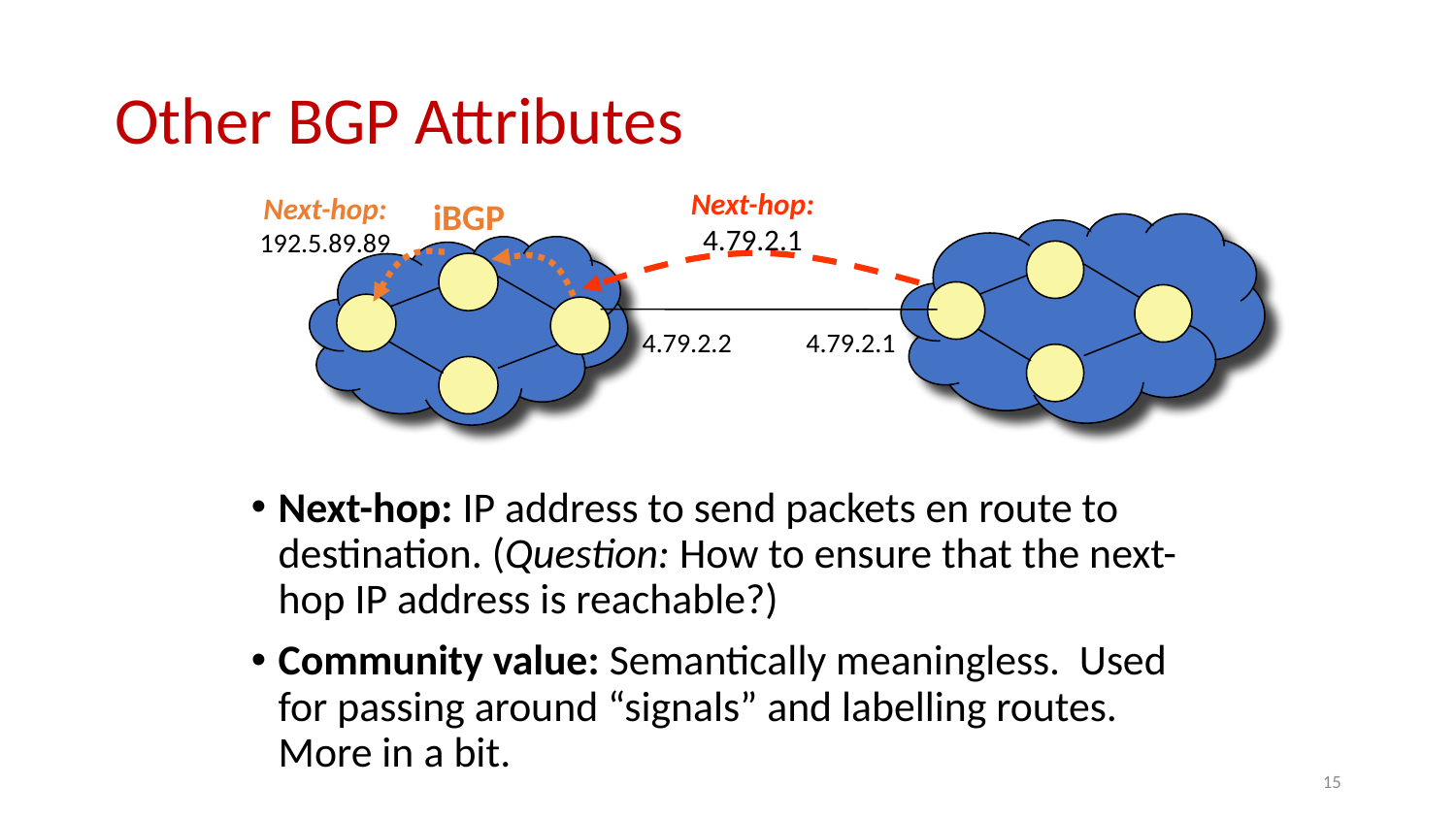

# Other BGP Attributes
Next-hop: 4.79.2.1
Next-hop: 192.5.89.89
iBGP

4.79.2.2
4.79.2.1
Next-hop: IP address to send packets en route to destination. (Question: How to ensure that the next-hop IP address is reachable?)
Community value: Semantically meaningless.  Used for passing around “signals” and labelling routes.  More in a bit.
15